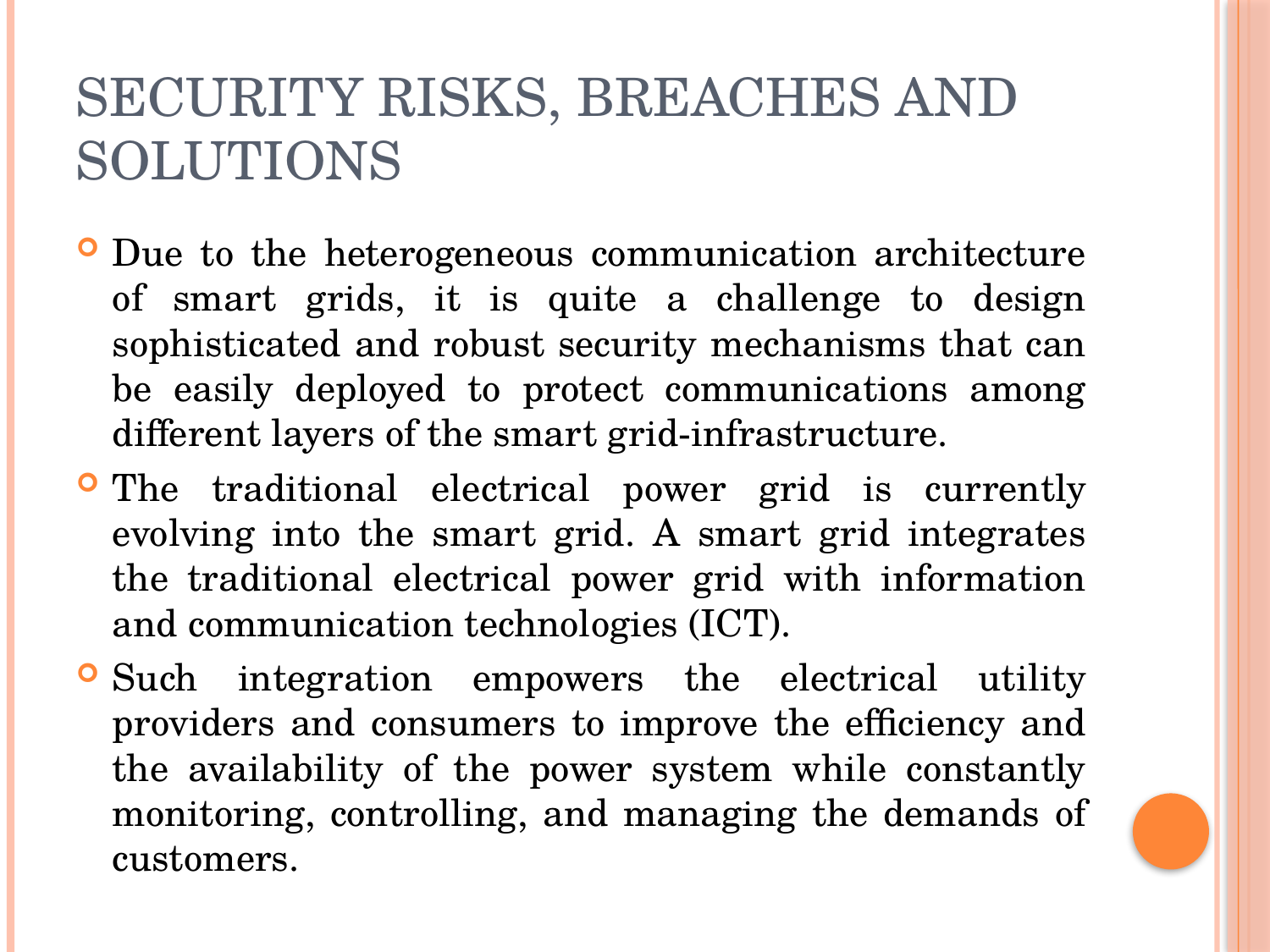

# Security risks, breaches and solutions
Due to the heterogeneous communication architecture of smart grids, it is quite a challenge to design sophisticated and robust security mechanisms that can be easily deployed to protect communications among different layers of the smart grid-infrastructure.
The traditional electrical power grid is currently evolving into the smart grid. A smart grid integrates the traditional electrical power grid with information and communication technologies (ICT).
Such integration empowers the electrical utility providers and consumers to improve the efficiency and the availability of the power system while constantly monitoring, controlling, and managing the demands of customers.